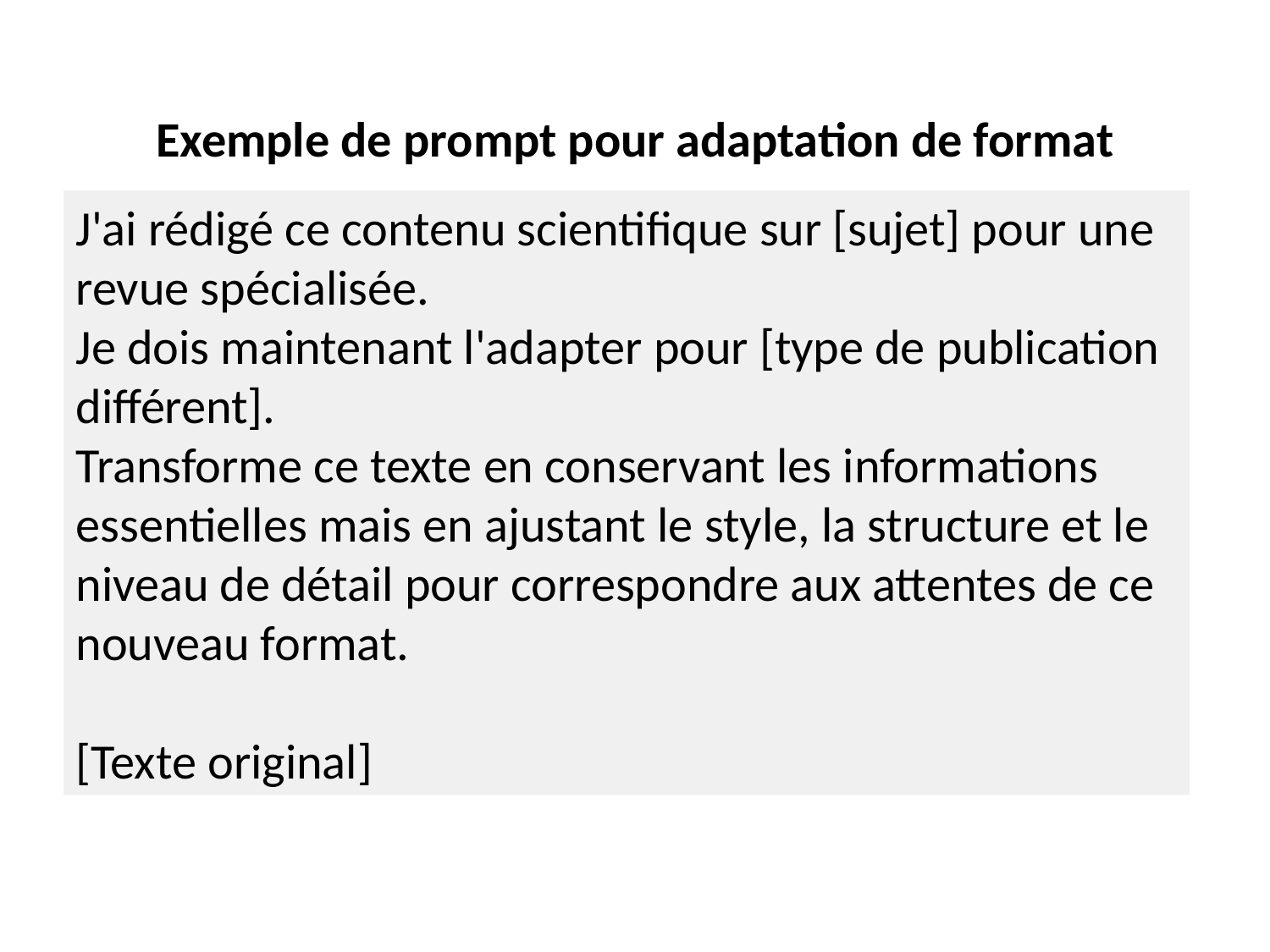

Exemple de prompt pour adaptation de format
J'ai rédigé ce contenu scientifique sur [sujet] pour une revue spécialisée.
Je dois maintenant l'adapter pour [type de publication différent].
Transforme ce texte en conservant les informations essentielles mais en ajustant le style, la structure et le niveau de détail pour correspondre aux attentes de ce nouveau format.
[Texte original]